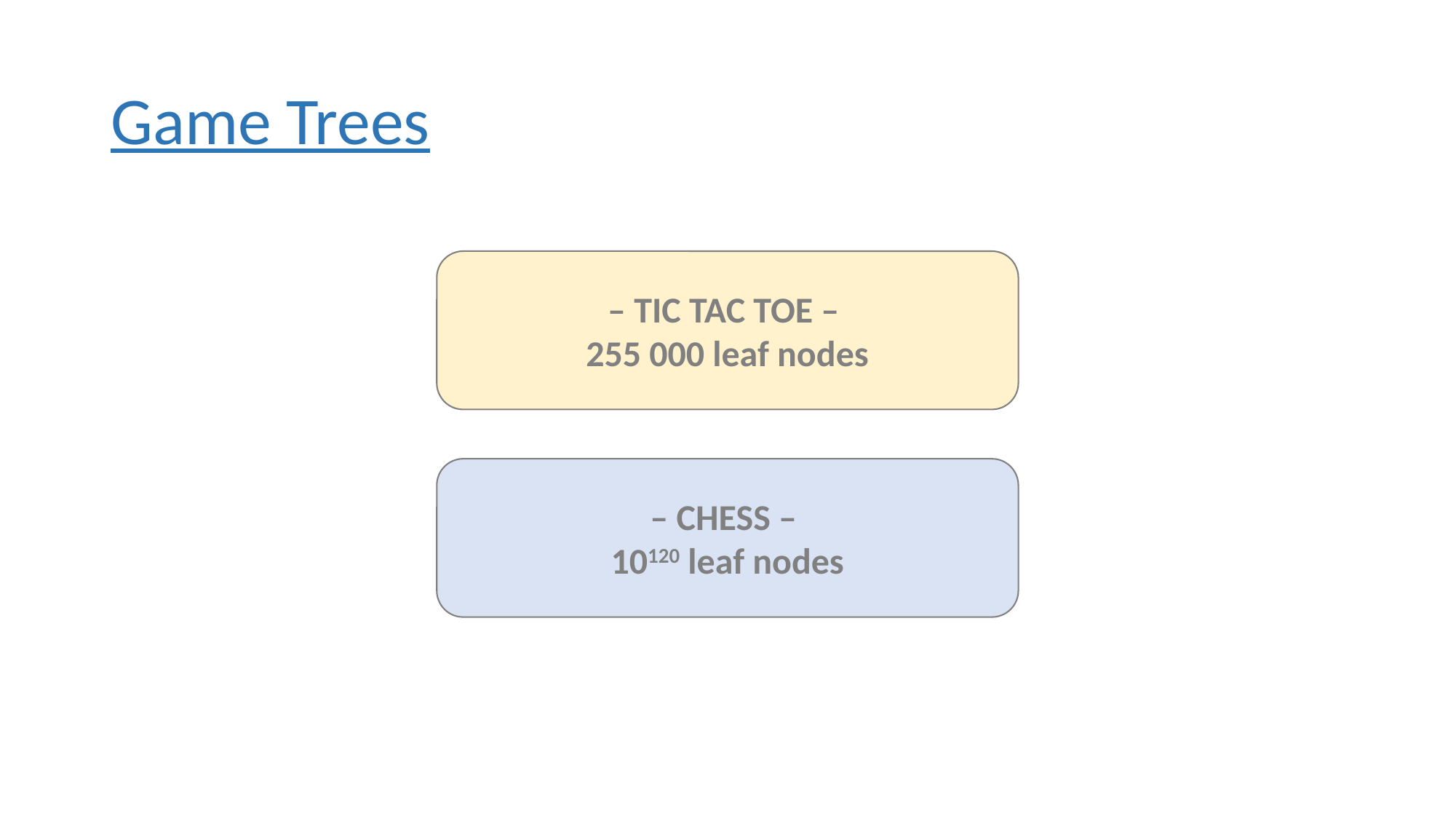

# Game Trees
– TIC TAC TOE –
255 000 leaf nodes
– CHESS –
10120 leaf nodes